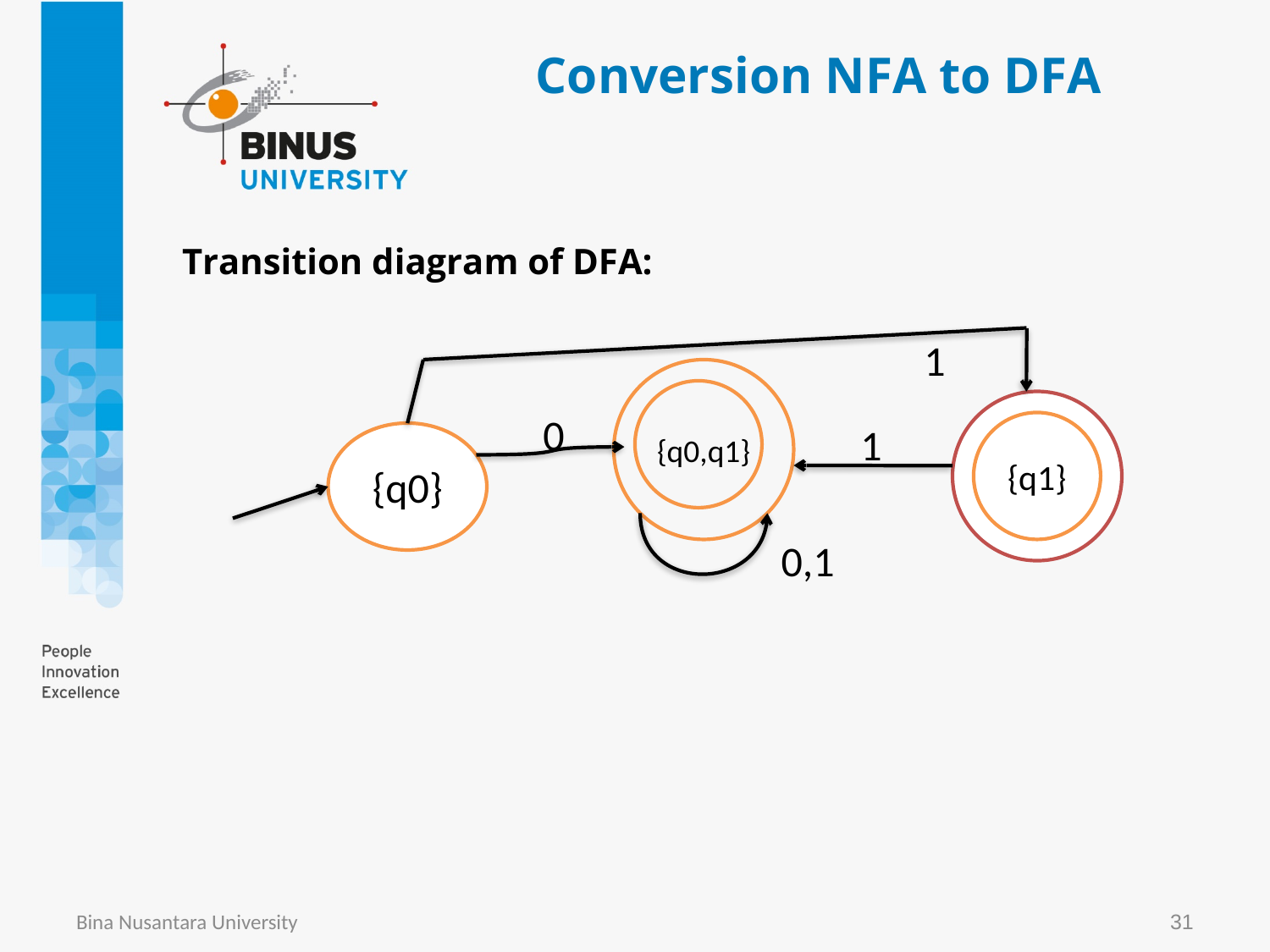

# Conversion NFA to DFA
Transition diagram of DFA:
1
{q0,q1}

{q0}
0
1
{q1}
{q0}
0,1
Bina Nusantara University
31